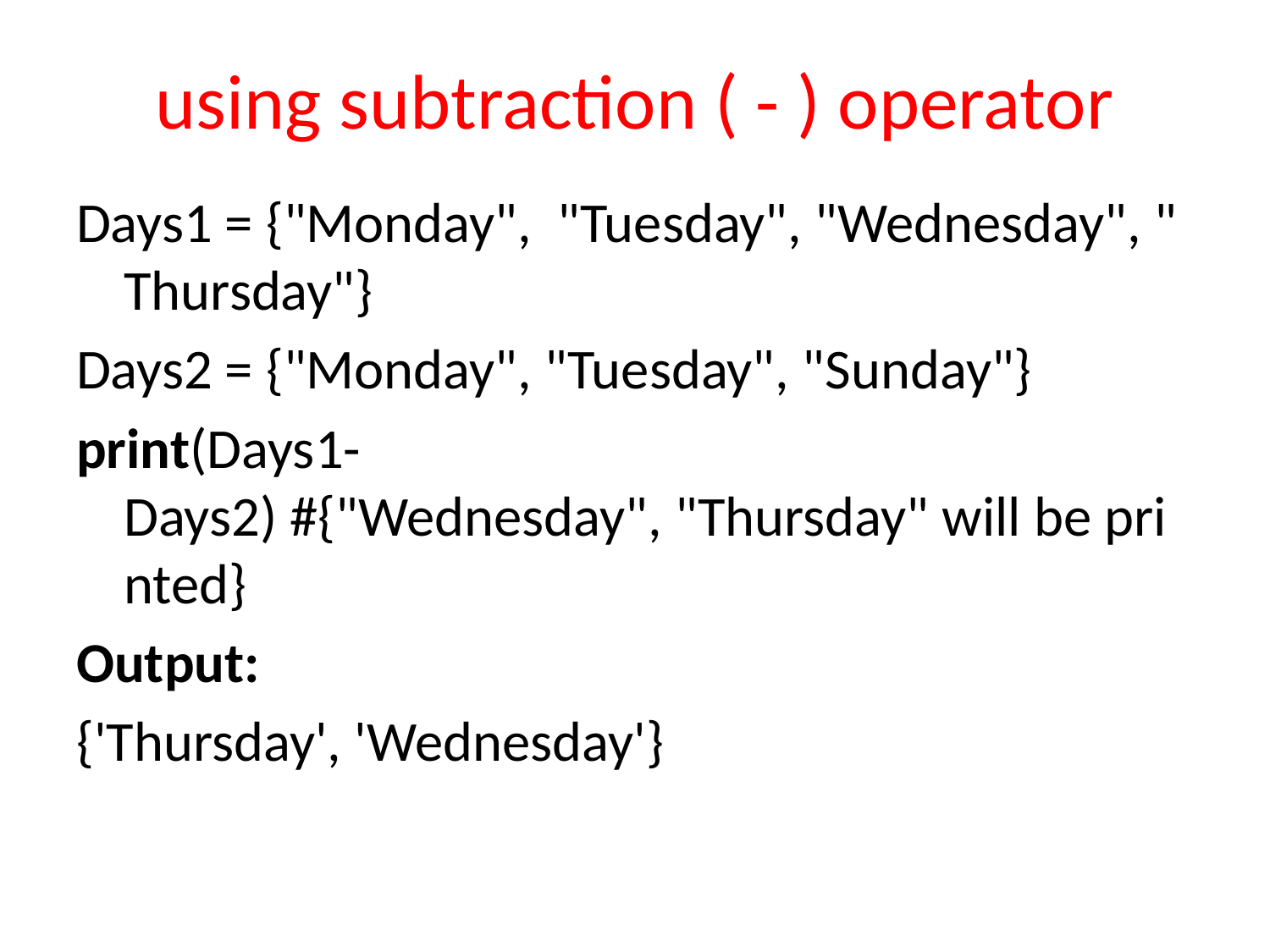

# using subtraction ( - ) operator
Days1 = {"Monday",  "Tuesday", "Wednesday", "Thursday"}
Days2 = {"Monday", "Tuesday", "Sunday"}
print(Days1-Days2) #{"Wednesday", "Thursday" will be printed}
Output:
{'Thursday', 'Wednesday'}